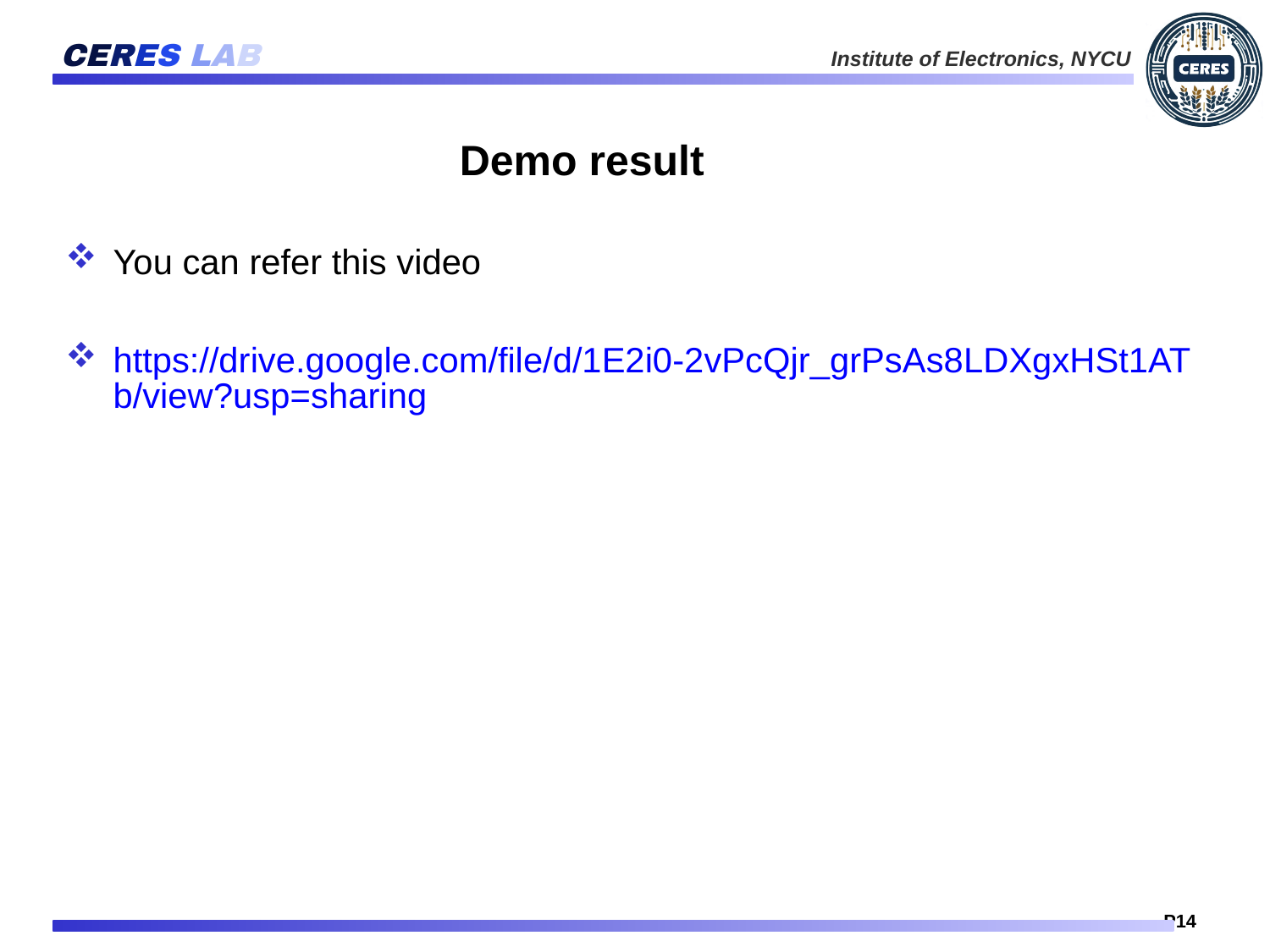

# Demo result
You can refer this video

https://drive.google.com/file/d/1E2i0-2vPcQjr_grPsAs8LDXgxHSt1ATb/view?usp=sharing